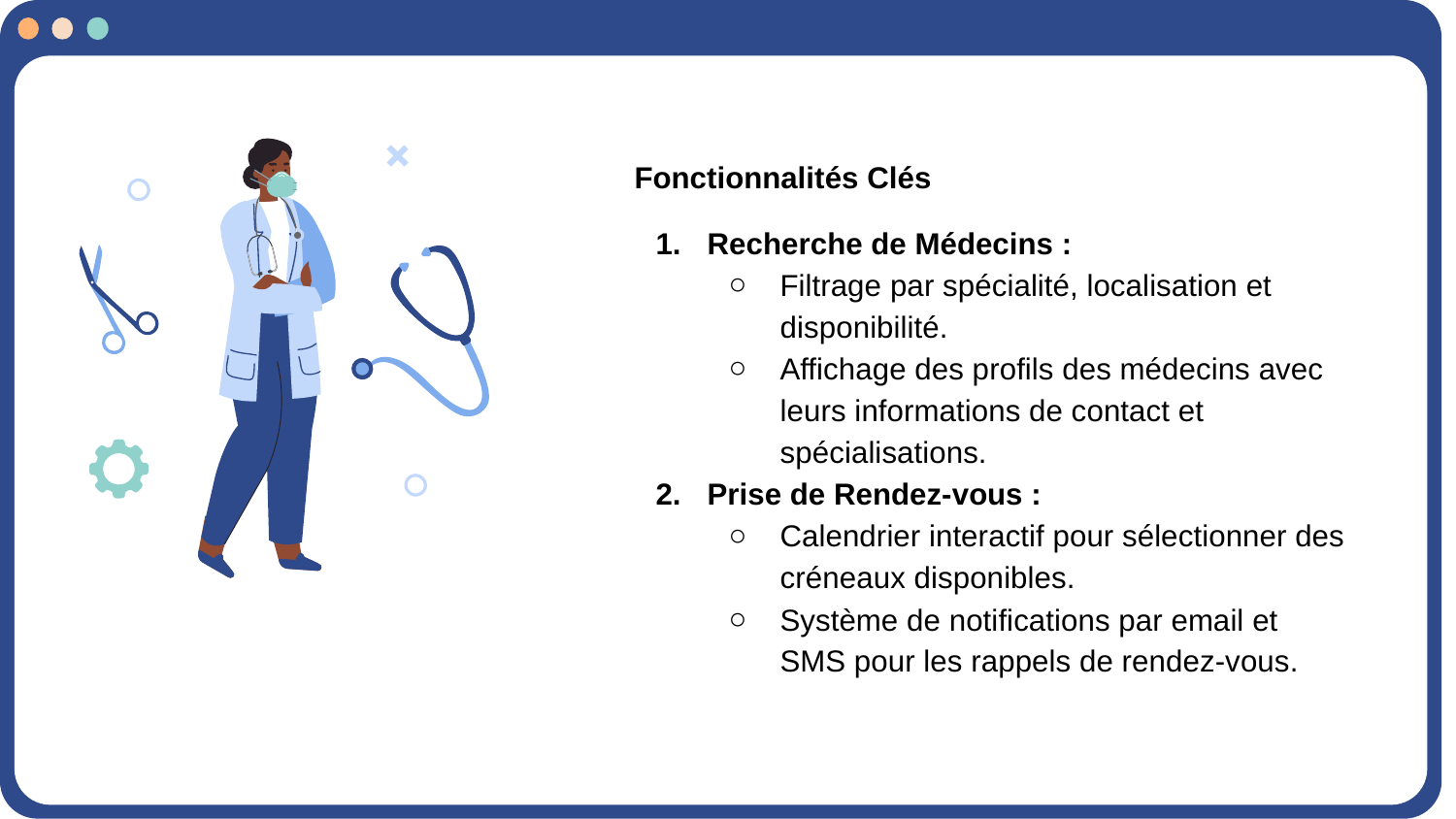

Fonctionnalités Clés
Recherche de Médecins :
Filtrage par spécialité, localisation et disponibilité.
Affichage des profils des médecins avec leurs informations de contact et spécialisations.
Prise de Rendez-vous :
Calendrier interactif pour sélectionner des créneaux disponibles.
Système de notifications par email et SMS pour les rappels de rendez-vous.